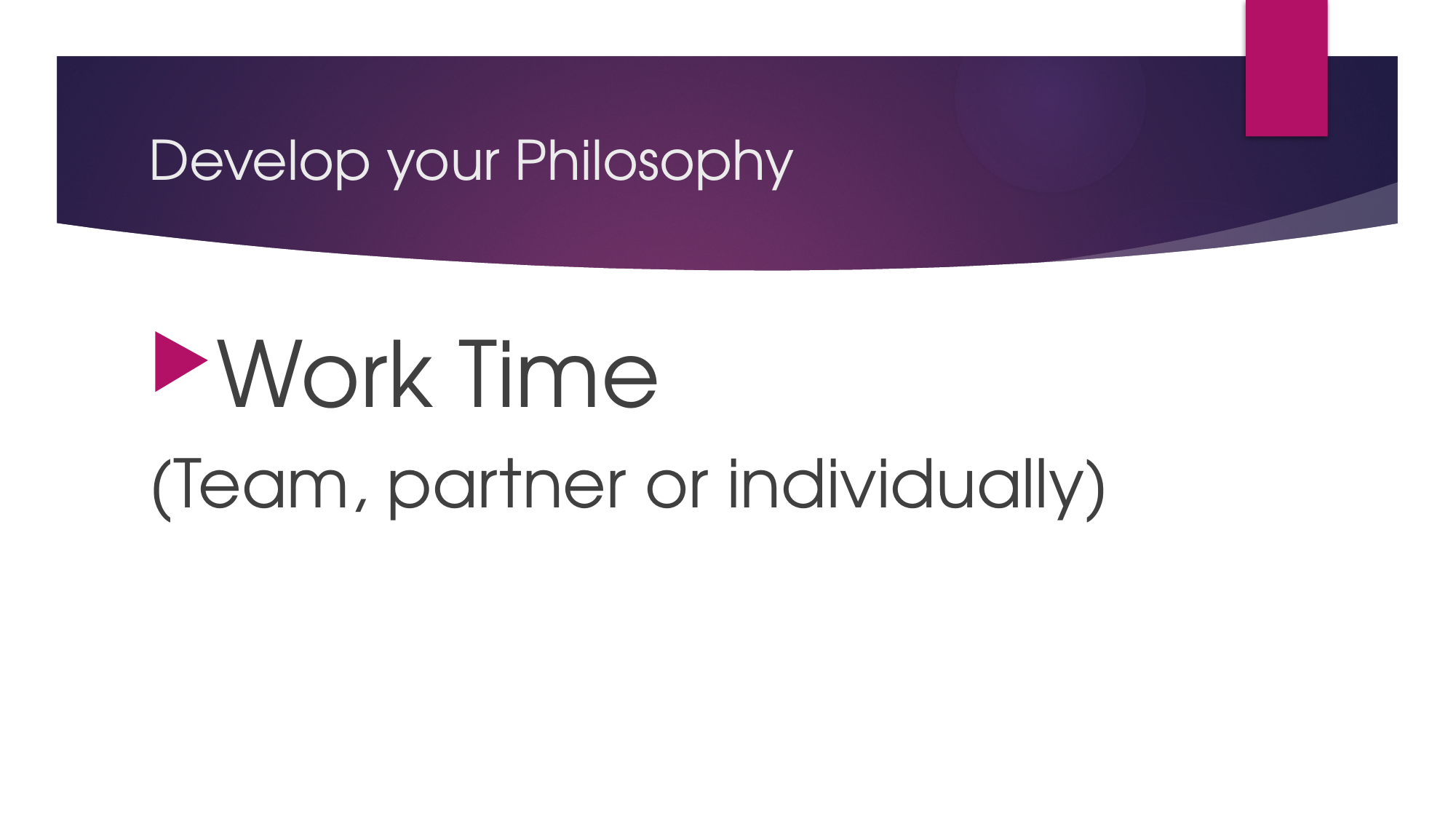

# Develop your Philosophy
Work Time
(Team, partner or individually)